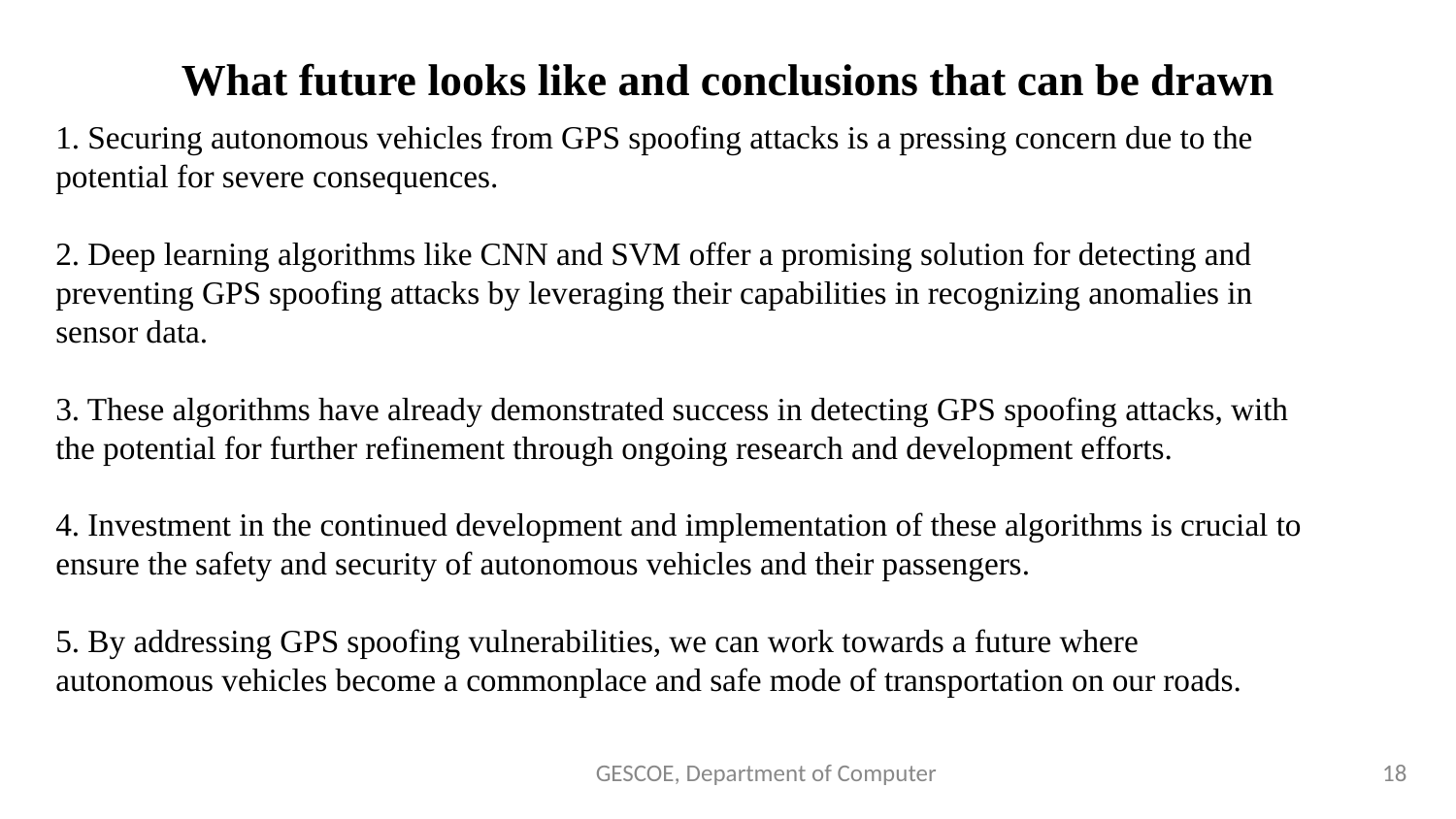

What future looks like and conclusions that can be drawn
1. Securing autonomous vehicles from GPS spoofing attacks is a pressing concern due to the potential for severe consequences.

2. Deep learning algorithms like CNN and SVM offer a promising solution for detecting and preventing GPS spoofing attacks by leveraging their capabilities in recognizing anomalies in sensor data.

3. These algorithms have already demonstrated success in detecting GPS spoofing attacks, with the potential for further refinement through ongoing research and development efforts.

4. Investment in the continued development and implementation of these algorithms is crucial to ensure the safety and security of autonomous vehicles and their passengers.

5. By addressing GPS spoofing vulnerabilities, we can work towards a future where autonomous vehicles become a commonplace and safe mode of transportation on our roads.

GESCOE, Department of Computer
18